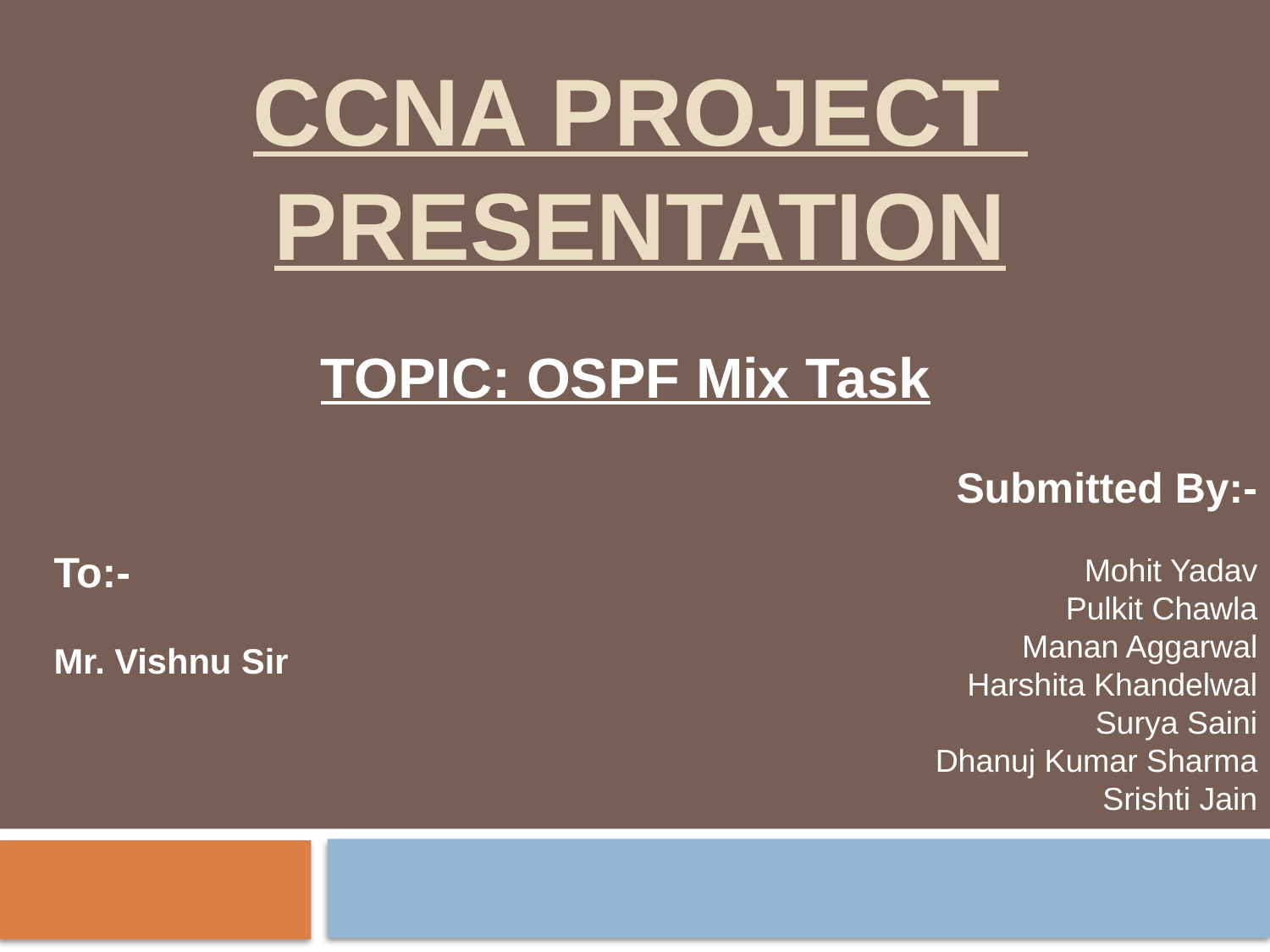

# CCNA Project Presentation
TOPIC: OSPF Mix Task
Submitted By:-

Mohit Yadav
Pulkit Chawla
Manan Aggarwal
Harshita Khandelwal
Surya Saini
Dhanuj Kumar Sharma
Srishti Jain
To:-

Mr. Vishnu Sir